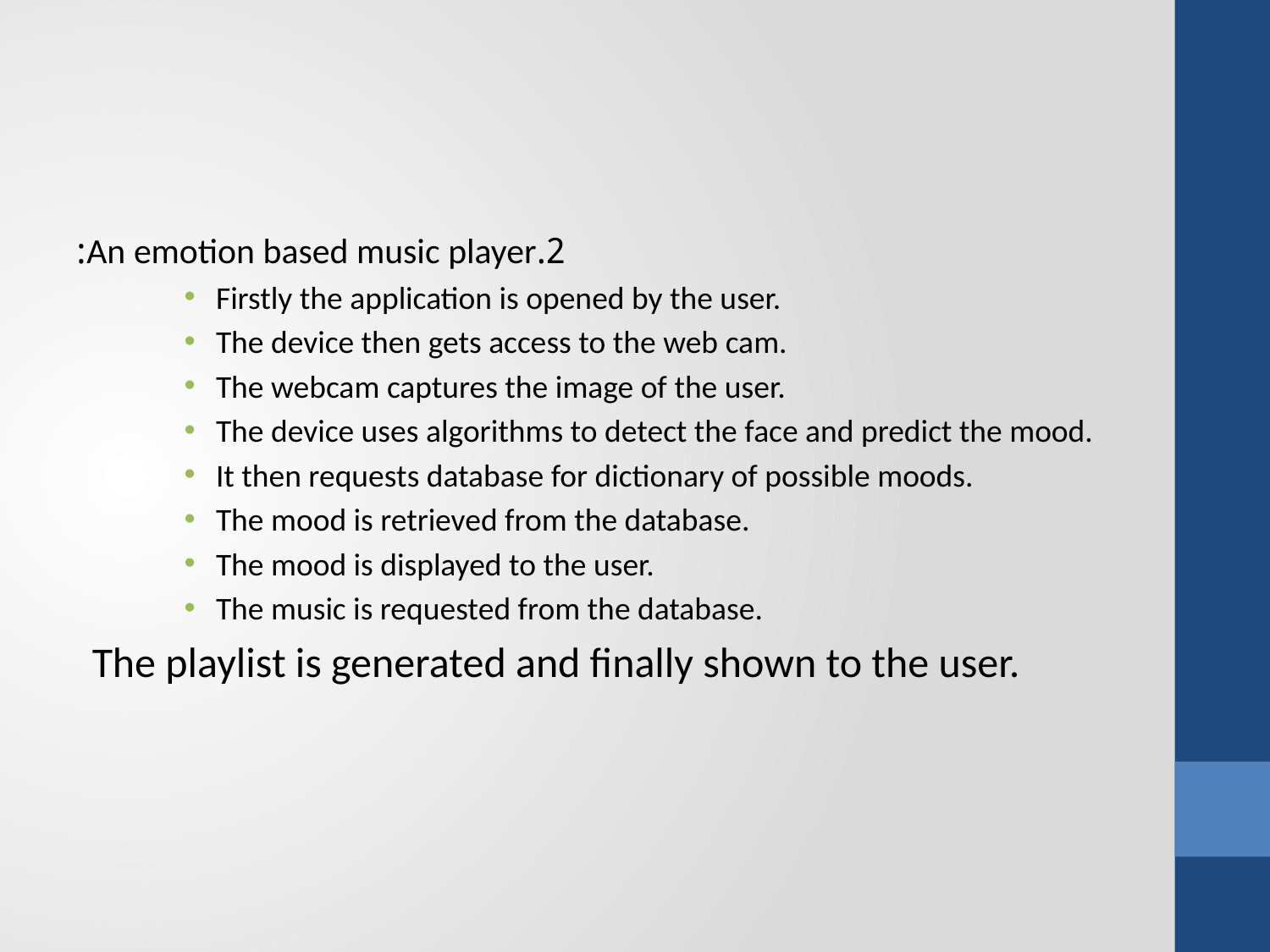

#
2.An emotion based music player:
Firstly the application is opened by the user.
The device then gets access to the web cam.
The webcam captures the image of the user.
The device uses algorithms to detect the face and predict the mood.
It then requests database for dictionary of possible moods.
The mood is retrieved from the database.
The mood is displayed to the user.
The music is requested from the database.
The playlist is generated and finally shown to the user.